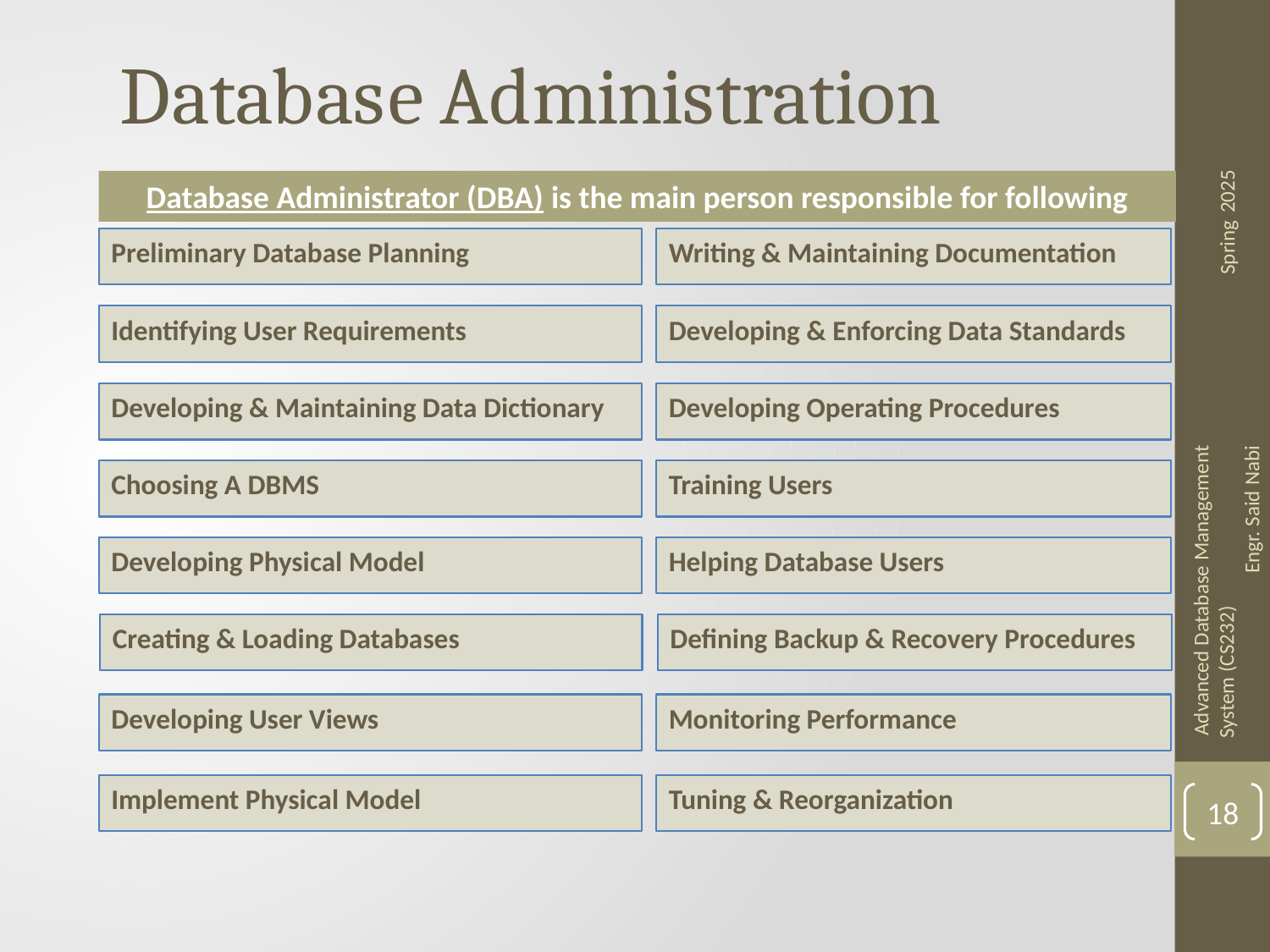

# Database Administration
Database Administrator (DBA) is the main person responsible for following
Writing & Maintaining Documentation
Preliminary Database Planning
Developing & Enforcing Data Standards
Identifying User Requirements
Developing Operating Procedures
Developing & Maintaining Data Dictionary
Training Users
Choosing A DBMS
Helping Database Users
Developing Physical Model
Defining Backup & Recovery Procedures
Creating & Loading Databases
Monitoring Performance
Developing User Views
Tuning & Reorganization
Implement Physical Model
18